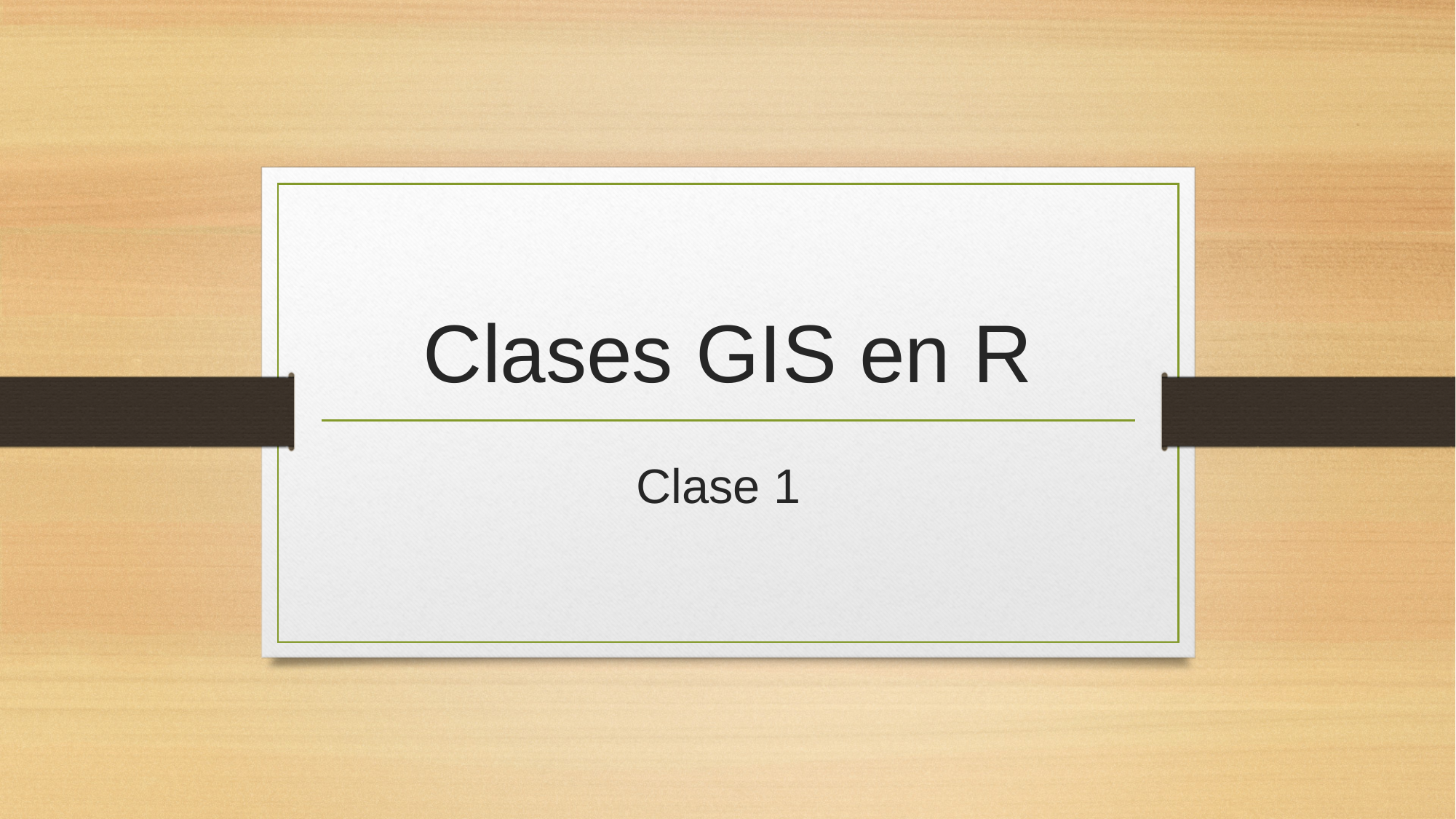

# Clases GIS en R
Clase 1